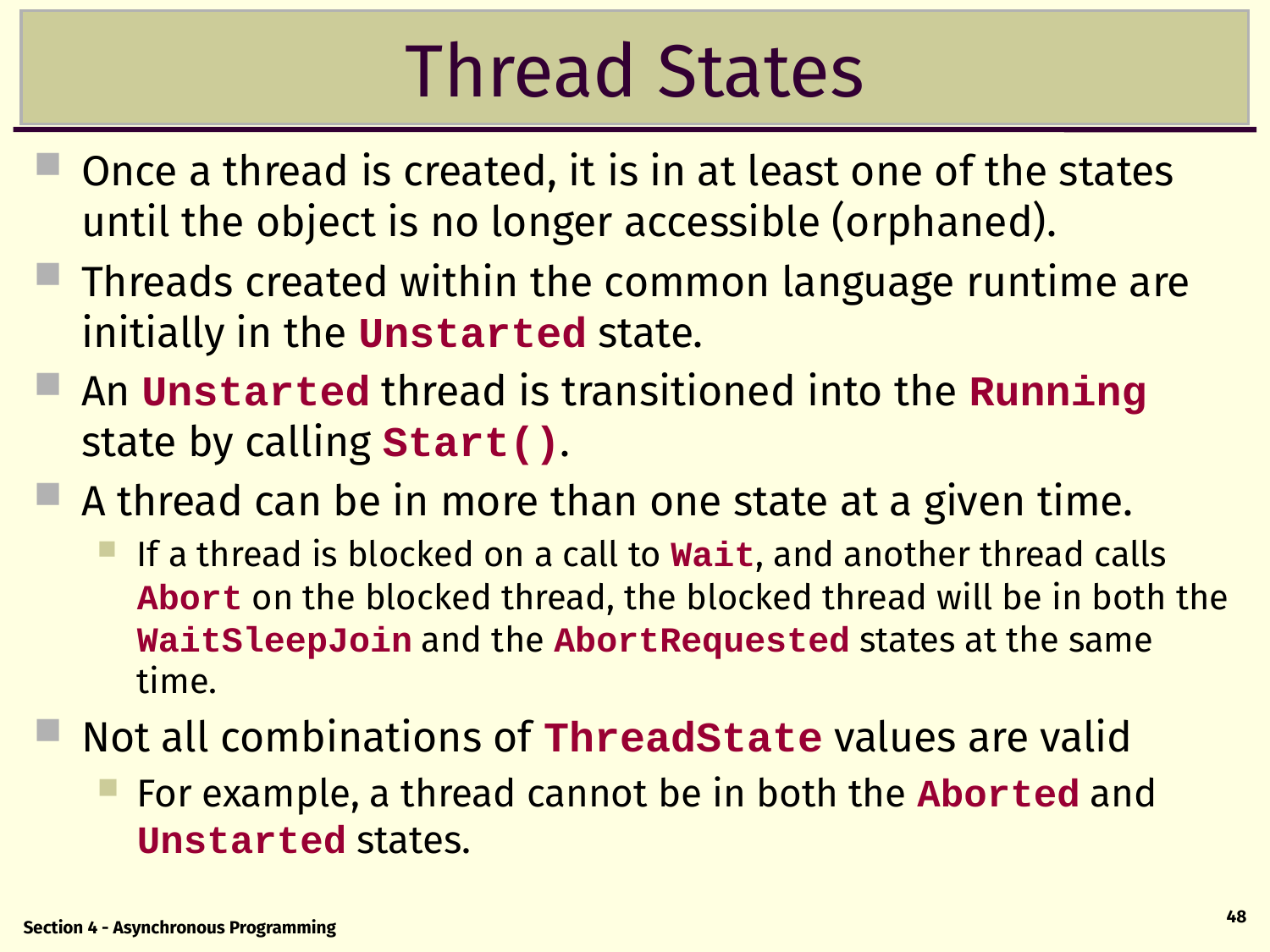

# Thread States
Once a thread is created, it is in at least one of the states until the object is no longer accessible (orphaned).
Threads created within the common language runtime are initially in the Unstarted state.
An Unstarted thread is transitioned into the Running state by calling Start().
A thread can be in more than one state at a given time.
If a thread is blocked on a call to Wait, and another thread calls Abort on the blocked thread, the blocked thread will be in both the WaitSleepJoin and the AbortRequested states at the same time.
Not all combinations of ThreadState values are valid
For example, a thread cannot be in both the Aborted and Unstarted states.
48
Section 4 - Asynchronous Programming